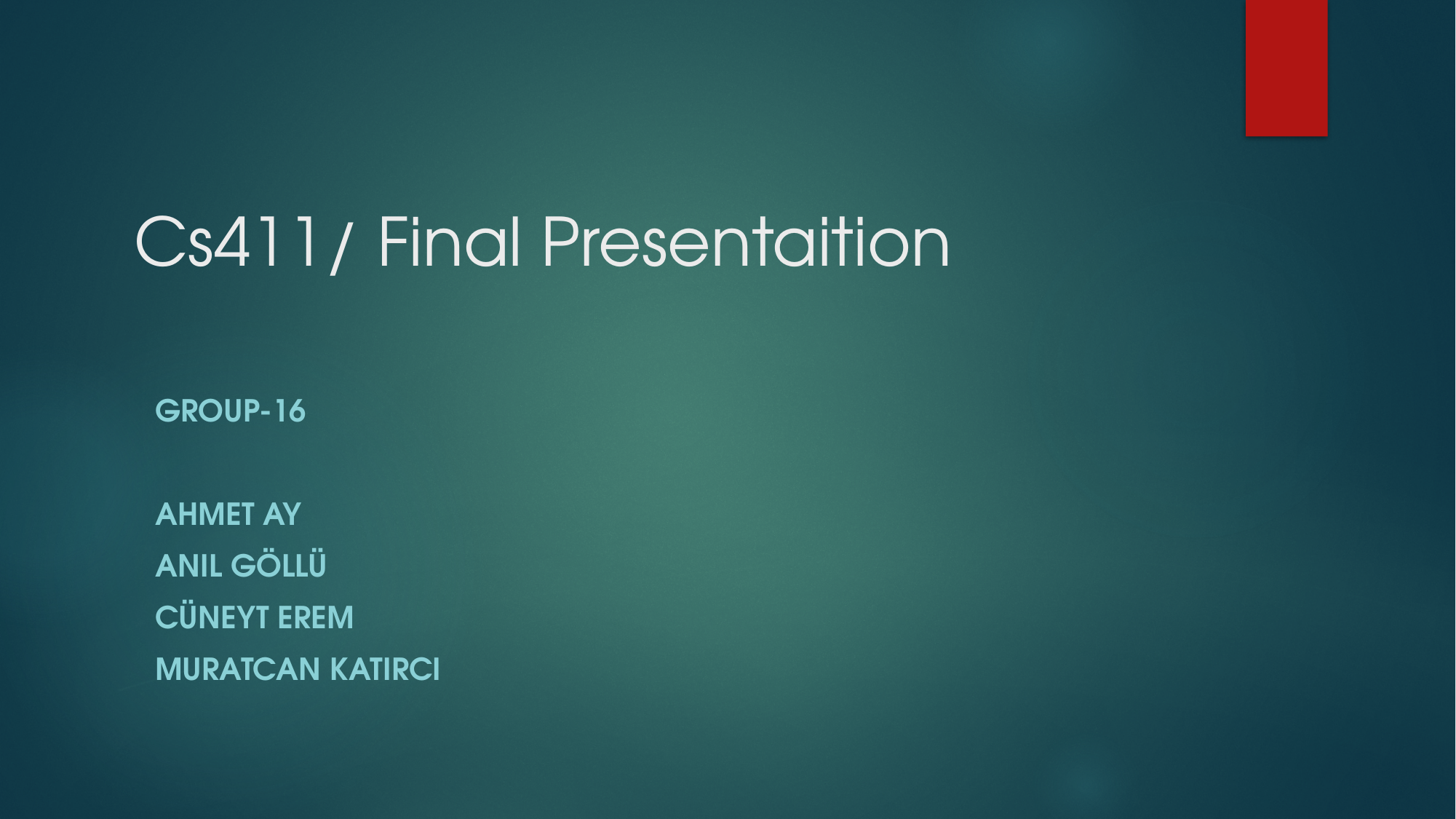

# Cs411/ Final Presentaition
Group-16

Ahmet Ay
Anıl Göllü
Cüneyt Erem
Muratcan Katırcı